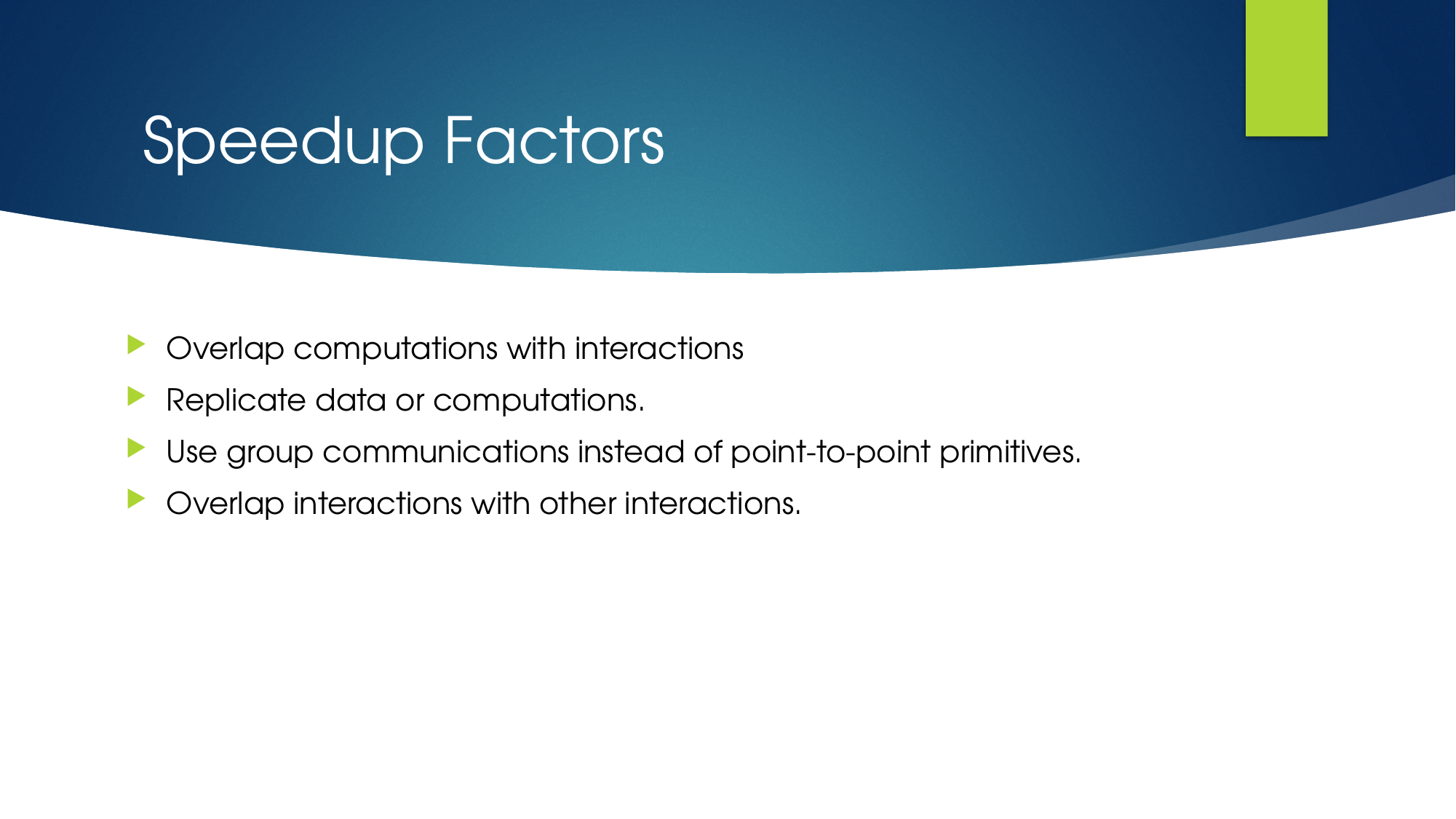

# Speedup Factors

Overlap computations with interactions
Replicate data or computations.
Use group communications instead of point-to-point primitives.
Overlap interactions with other interactions.